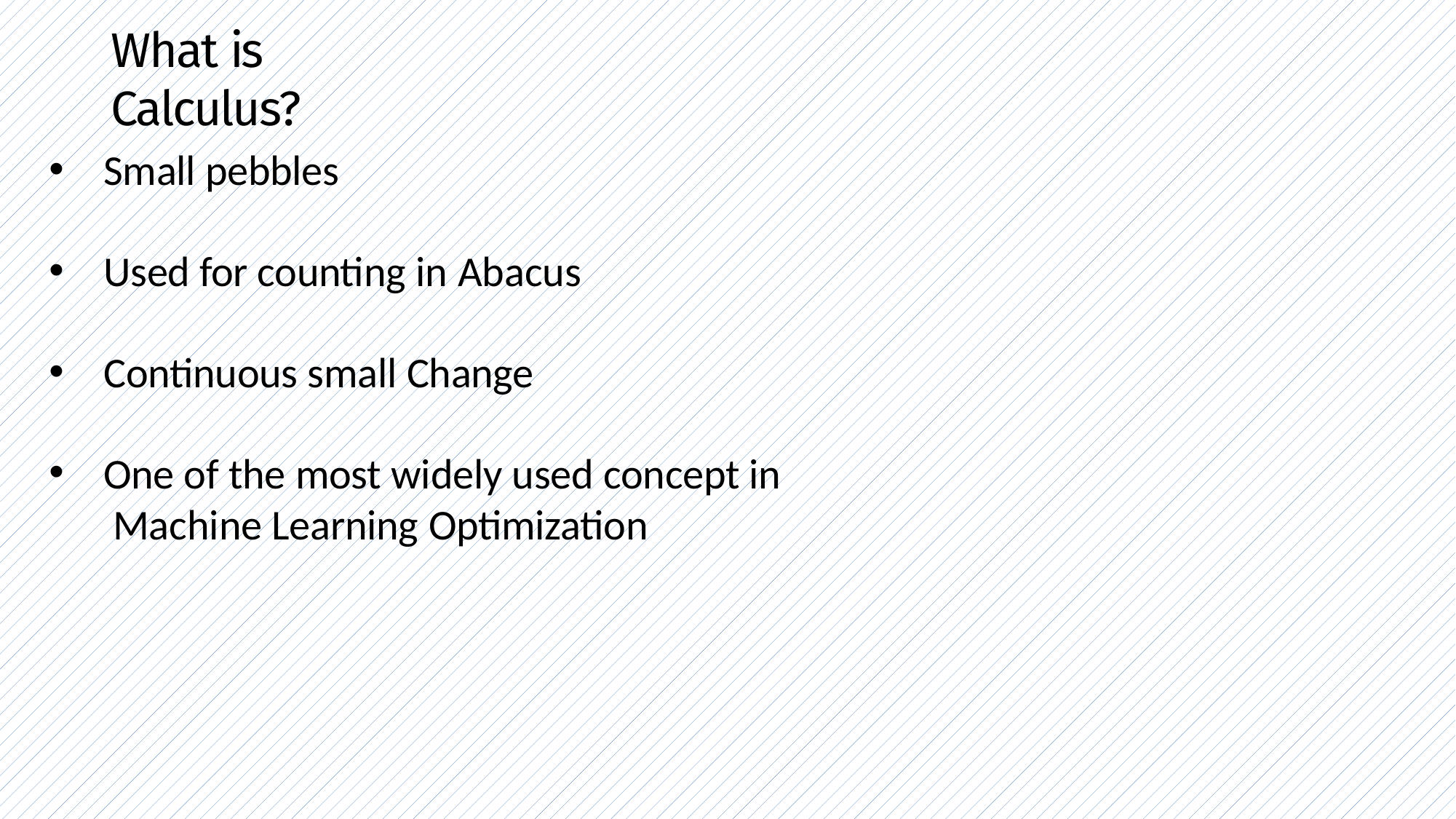

# What is Calculus?
Small pebbles

Used for counting in Abacus

Continuous small Change

One of the most widely used concept in  Machine Learning Optimization